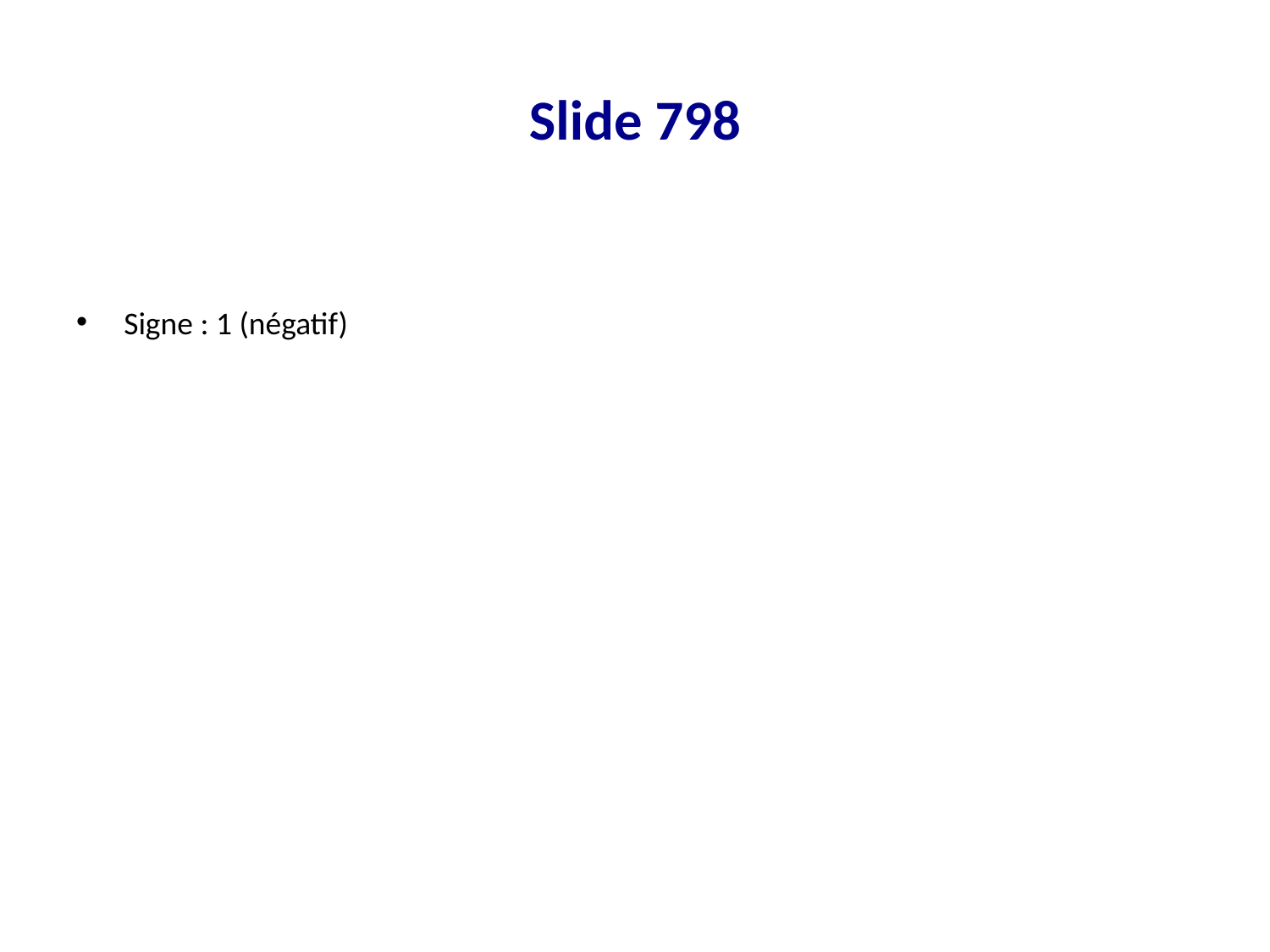

# Slide 798

Signe : 1 (négatif)